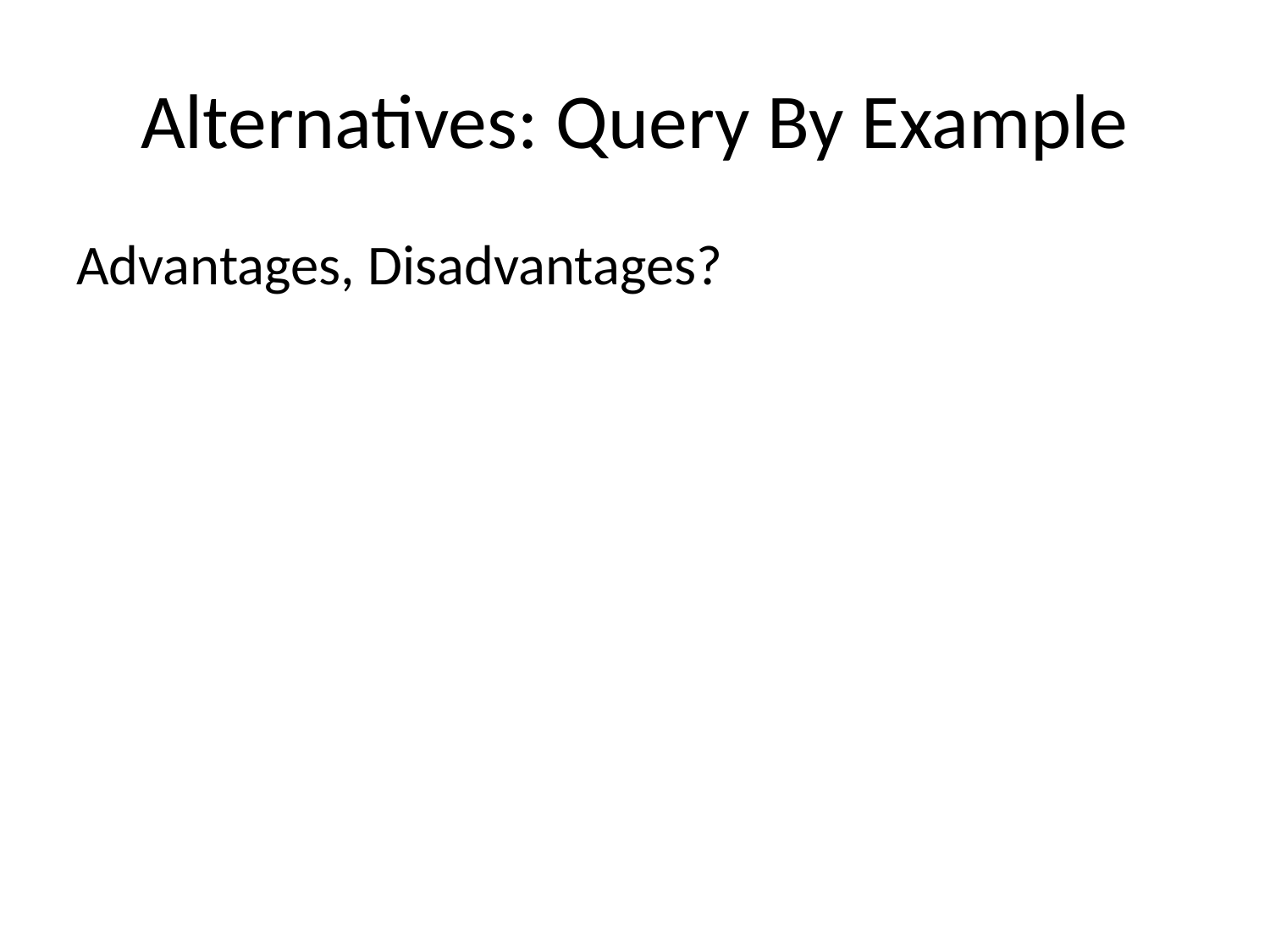

# Alternatives: Query By Example
Advantages, Disadvantages?